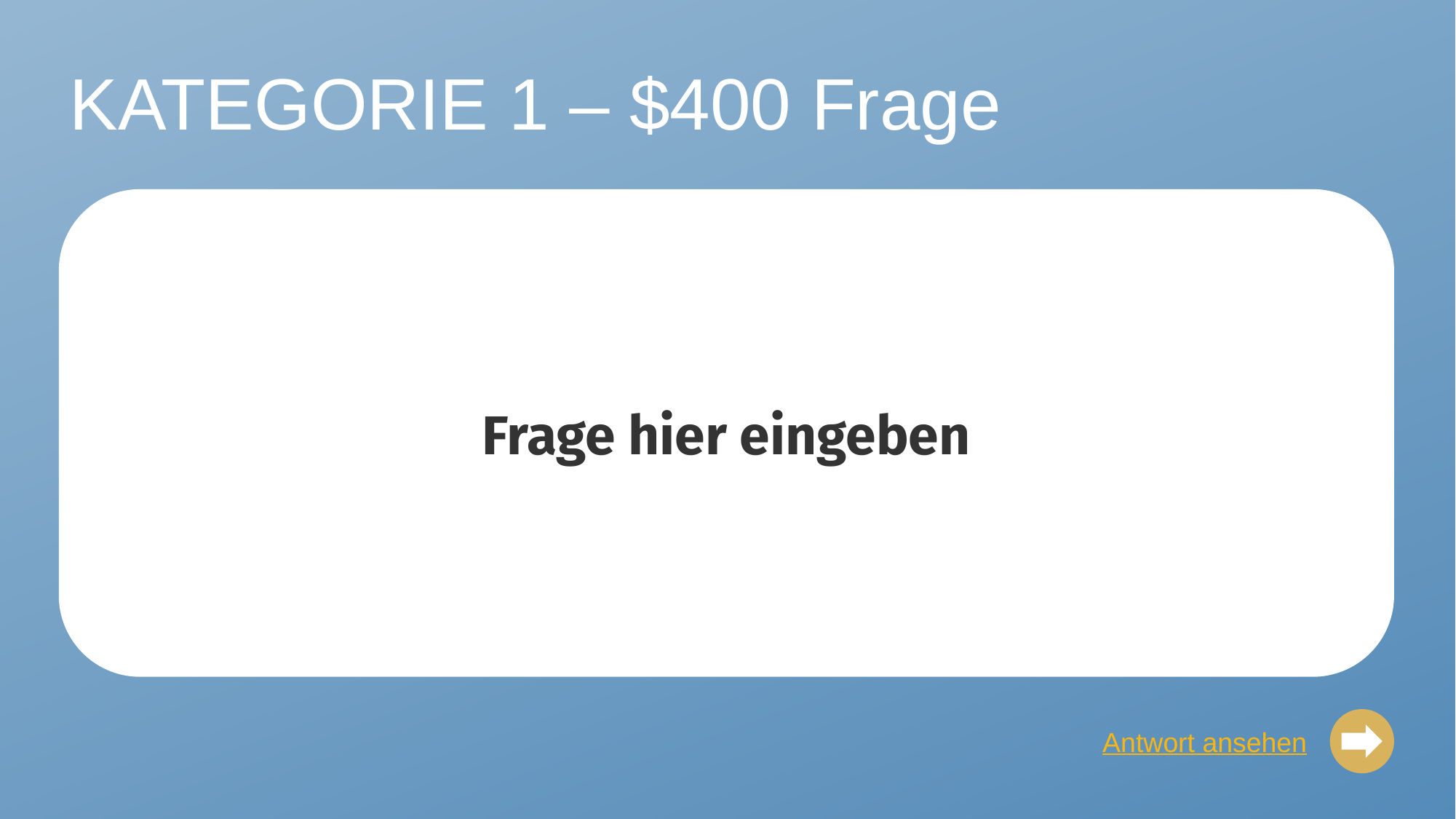

# KATEGORIE 1 – $400 Frage
Frage hier eingeben

Antwort ansehen